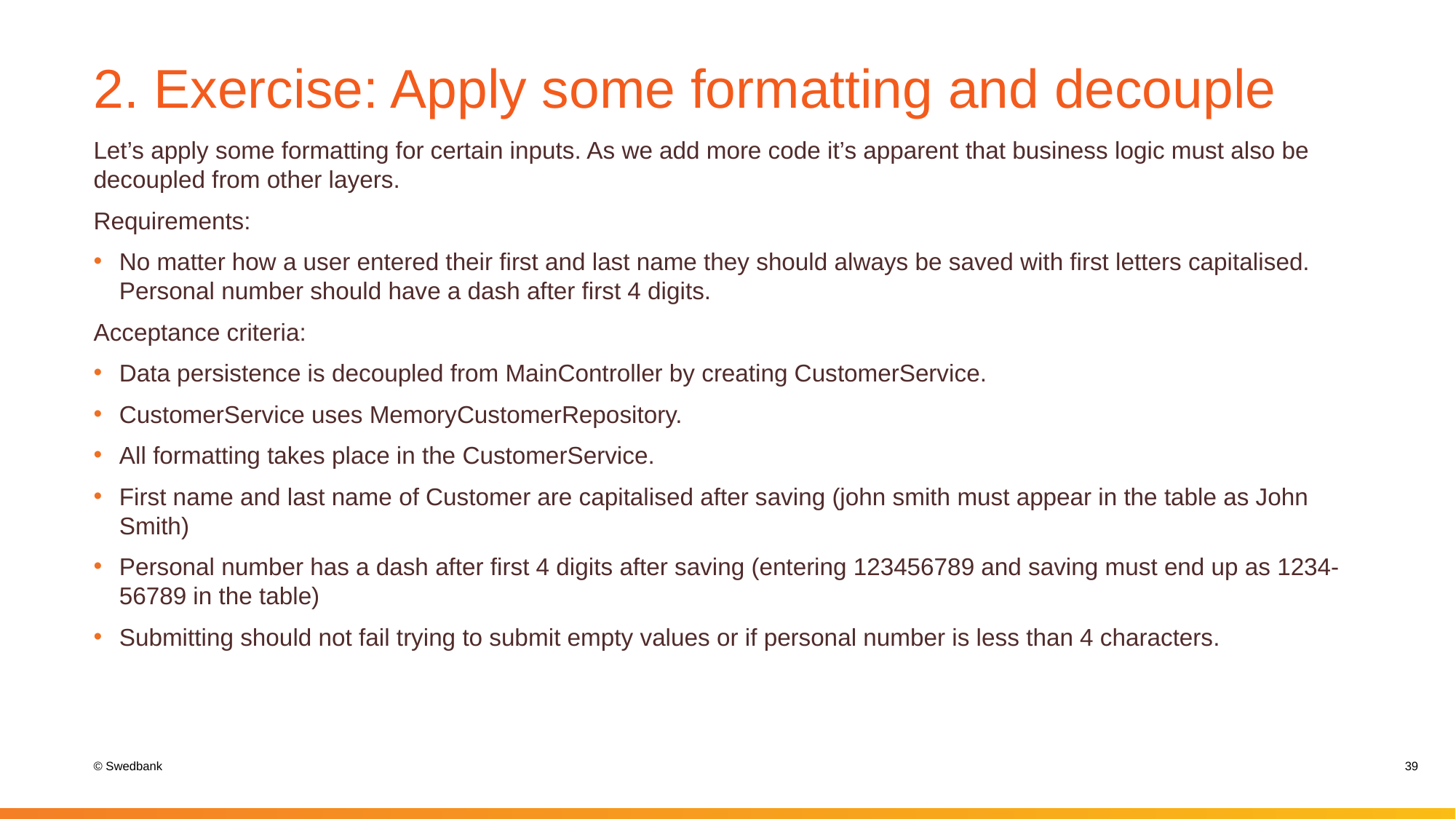

# 2. Exercise: Apply some formatting and decouple
Let’s apply some formatting for certain inputs. As we add more code it’s apparent that business logic must also be decoupled from other layers.
Requirements:
No matter how a user entered their first and last name they should always be saved with first letters capitalised. Personal number should have a dash after first 4 digits.
Acceptance criteria:
Data persistence is decoupled from MainController by creating CustomerService.
CustomerService uses MemoryCustomerRepository.
All formatting takes place in the CustomerService.
First name and last name of Customer are capitalised after saving (john smith must appear in the table as John Smith)
Personal number has a dash after first 4 digits after saving (entering 123456789 and saving must end up as 1234-56789 in the table)
Submitting should not fail trying to submit empty values or if personal number is less than 4 characters.
39